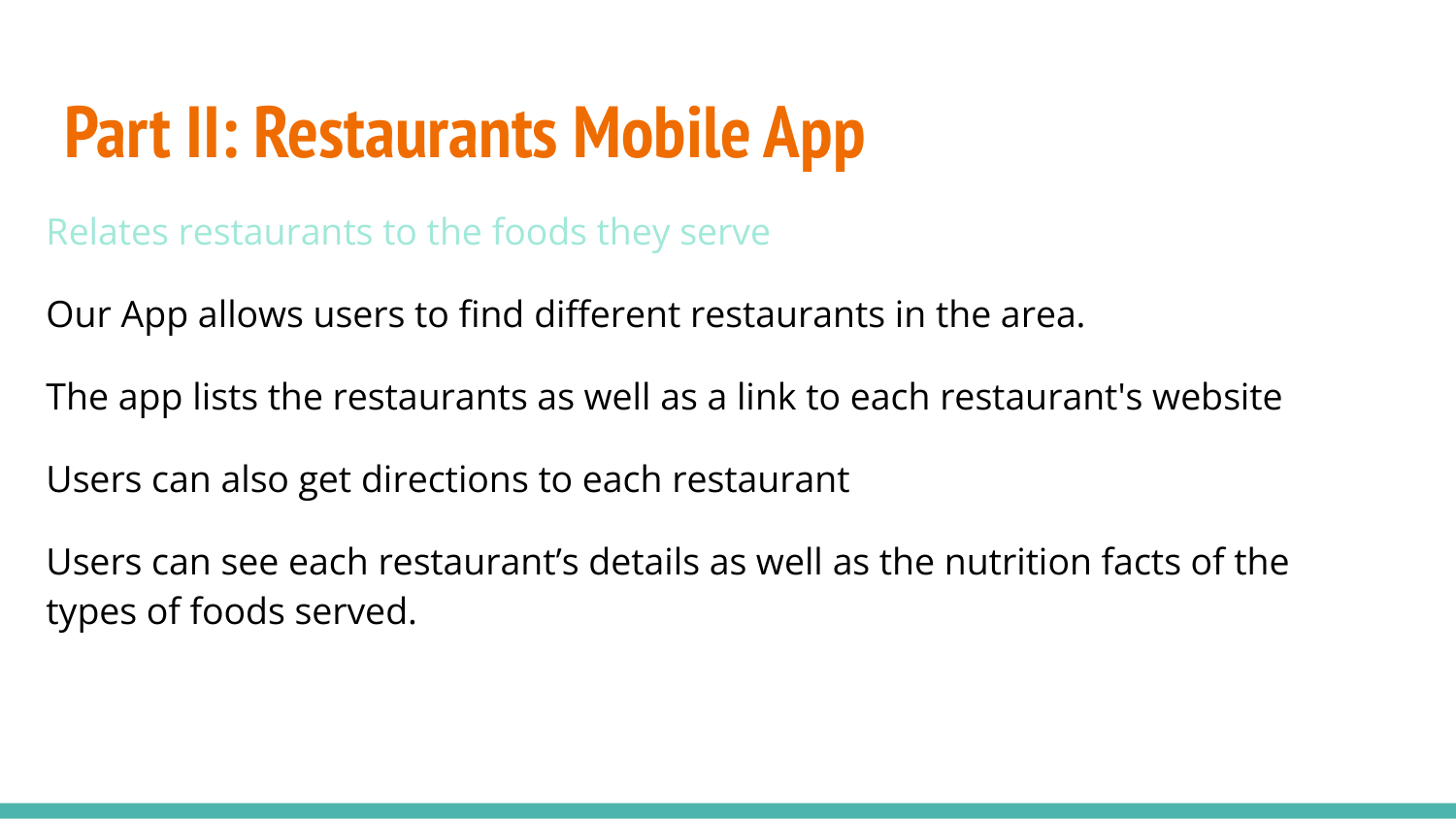

# Part II: Restaurants Mobile App
Relates restaurants to the foods they serve
Our App allows users to find different restaurants in the area.
The app lists the restaurants as well as a link to each restaurant's website
Users can also get directions to each restaurant
Users can see each restaurant’s details as well as the nutrition facts of the types of foods served.